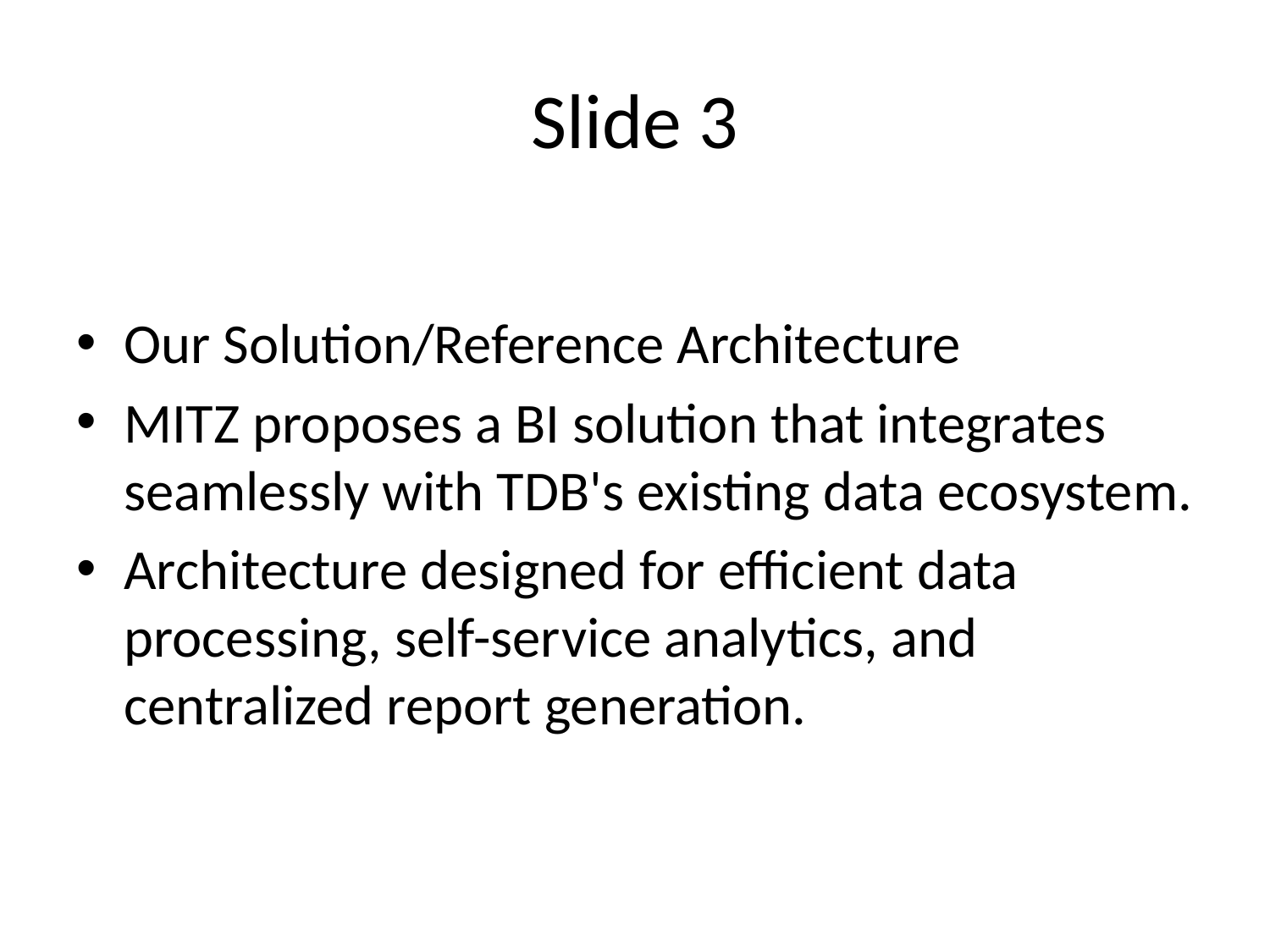

# Slide 3

Our Solution/Reference Architecture
MITZ proposes a BI solution that integrates seamlessly with TDB's existing data ecosystem.
Architecture designed for efficient data processing, self-service analytics, and centralized report generation.